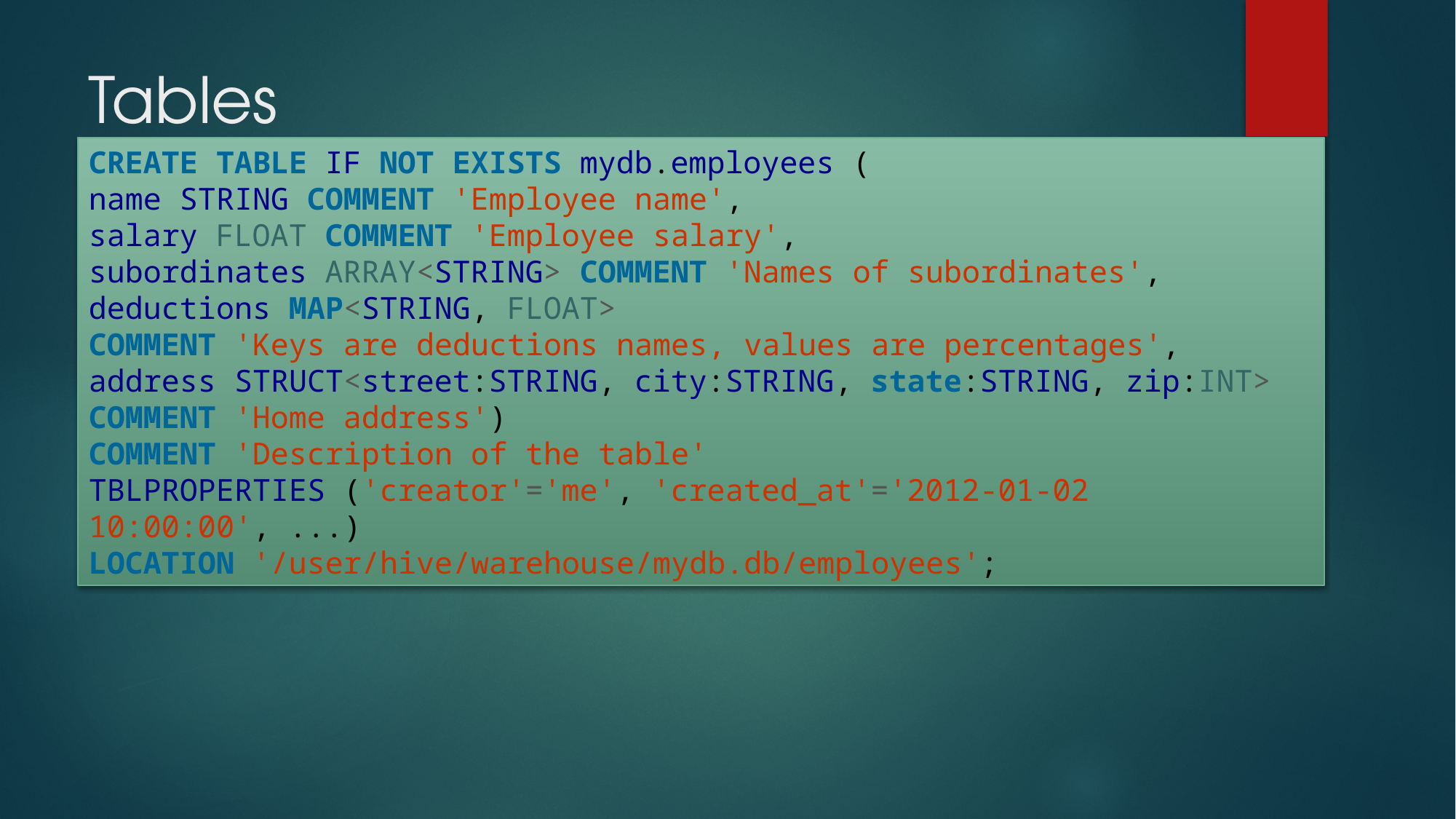

# Tables
CREATE TABLE IF NOT EXISTS mydb.employees (
name STRING COMMENT 'Employee name',
salary FLOAT COMMENT 'Employee salary',
subordinates ARRAY<STRING> COMMENT 'Names of subordinates',
deductions MAP<STRING, FLOAT>
COMMENT 'Keys are deductions names, values are percentages',
address STRUCT<street:STRING, city:STRING, state:STRING, zip:INT>
COMMENT 'Home address')
COMMENT 'Description of the table'
TBLPROPERTIES ('creator'='me', 'created_at'='2012-01-02 10:00:00', ...)
LOCATION '/user/hive/warehouse/mydb.db/employees';